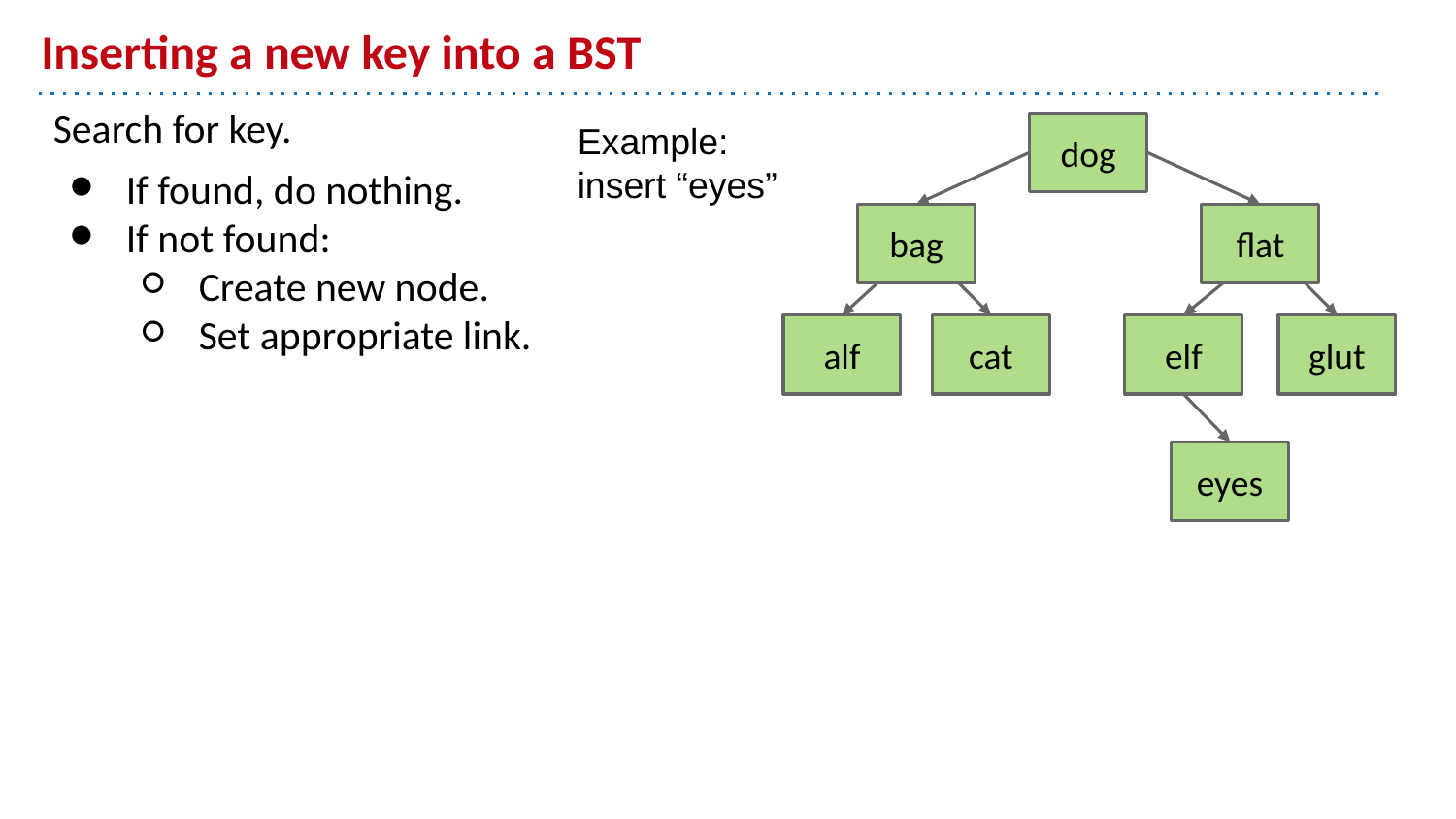

# Inserting a new key into a BST
Search for key.
If found, do nothing.
If not found:
Create new node.
Set appropriate link.
Example:
insert “eyes”
dog
bag
flat
alf
cat
elf
glut
eyes